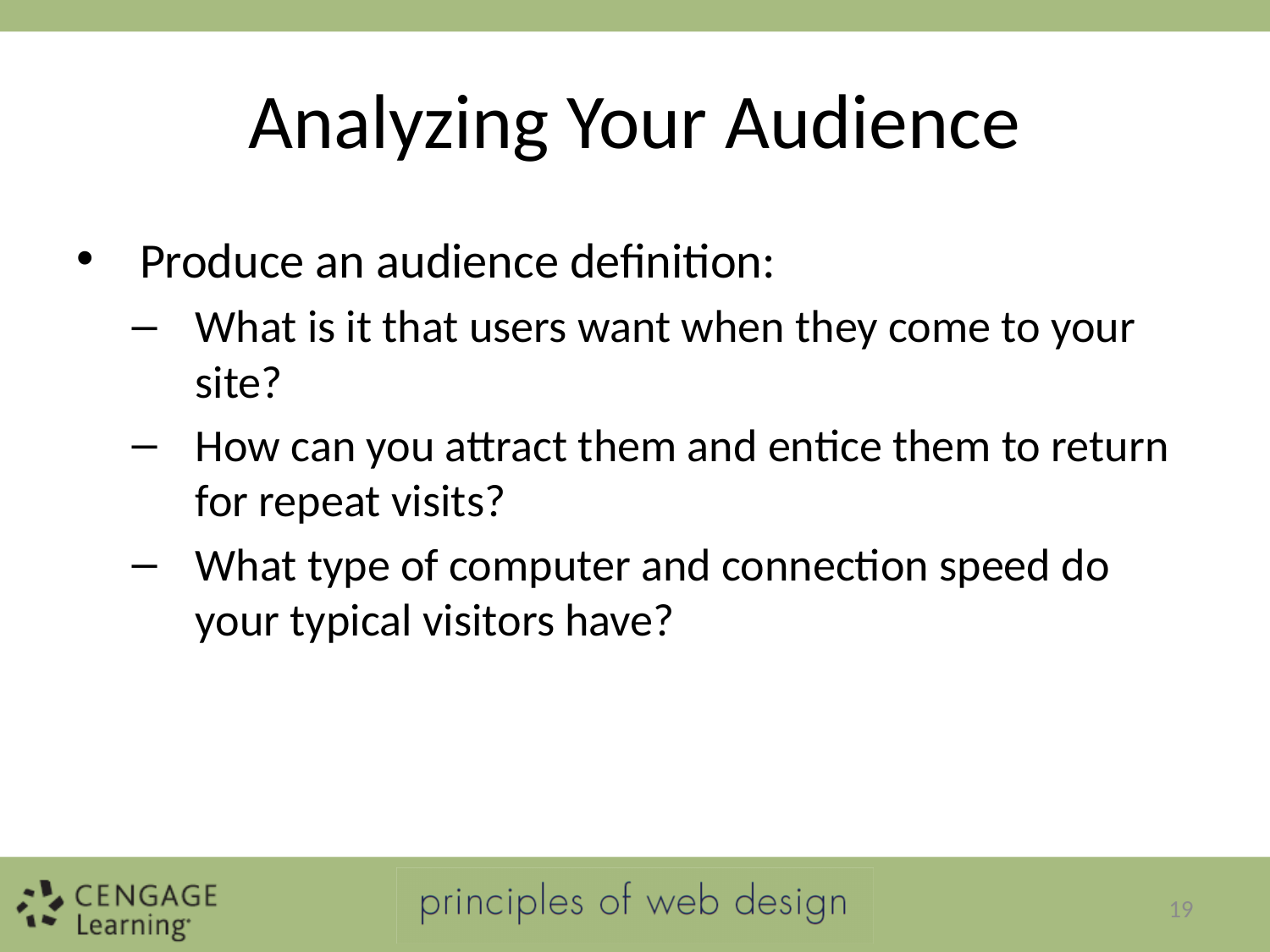

# Analyzing Your Audience
Produce an audience definition:
What is it that users want when they come to your site?
How can you attract them and entice them to return for repeat visits?
What type of computer and connection speed do your typical visitors have?

19